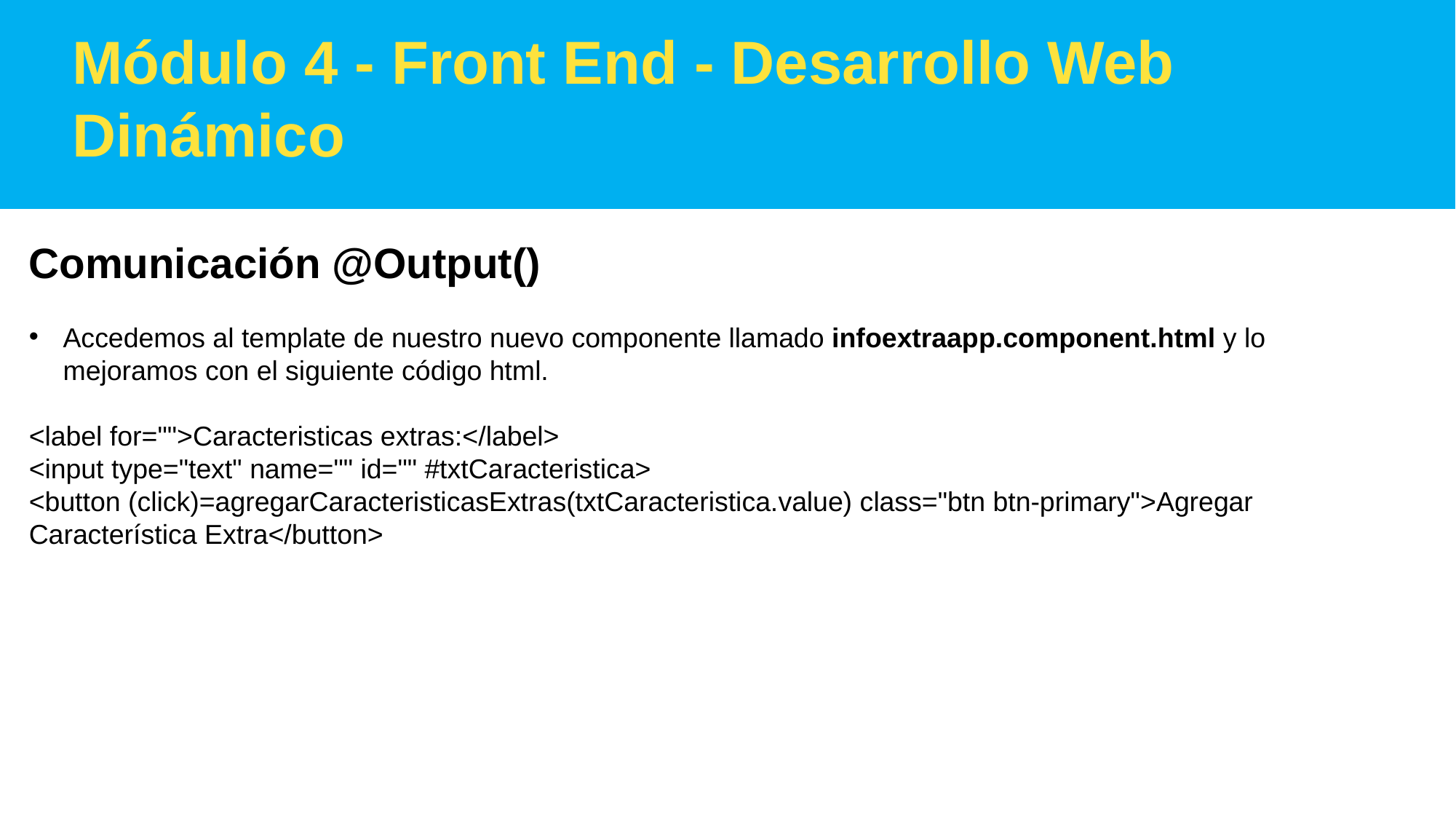

Módulo 4 - Front End - Desarrollo Web Dinámico
Comunicación @Output()

Accedemos al template de nuestro nuevo componente llamado infoextraapp.component.html y lo mejoramos con el siguiente código html.

<label for="">Caracteristicas extras:</label>
<input type="text" name="" id="" #txtCaracteristica>
<button (click)=agregarCaracteristicasExtras(txtCaracteristica.value) class="btn btn-primary">Agregar Característica Extra</button>